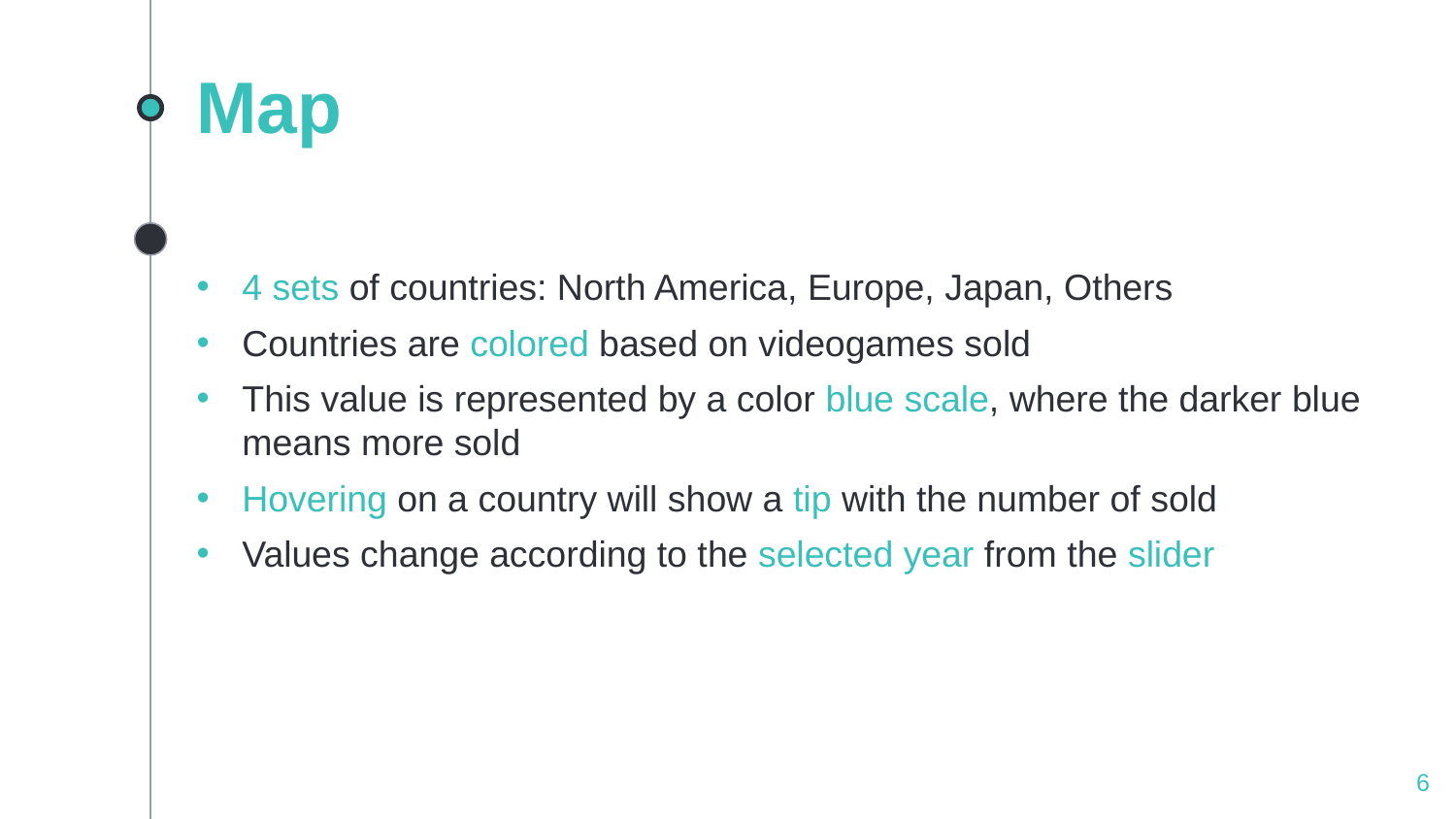

# Map
4 sets of countries: North America, Europe, Japan, Others
Countries are colored based on videogames sold
This value is represented by a color blue scale, where the darker blue means more sold
Hovering on a country will show a tip with the number of sold
Values change according to the selected year from the slider

6